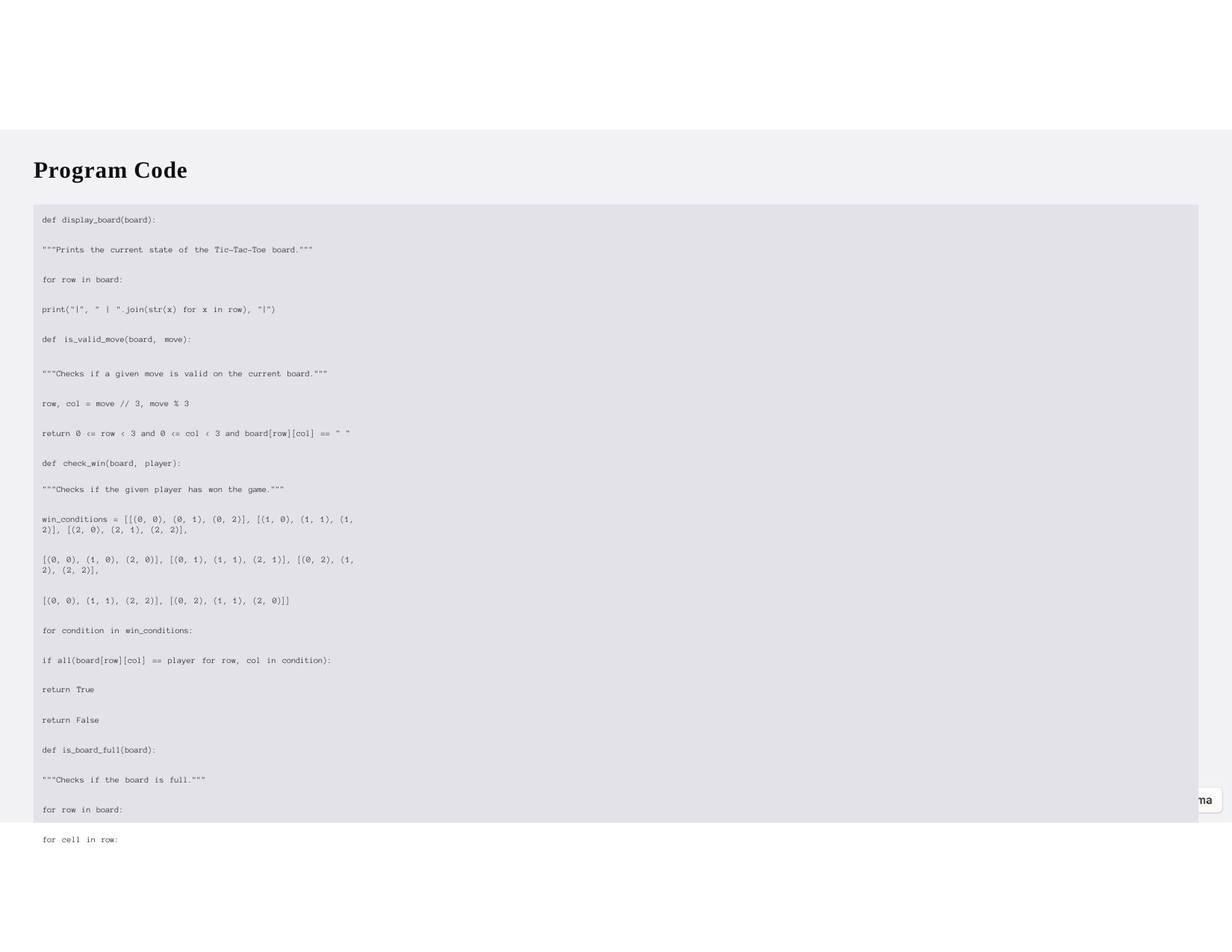

Program Code

def display_board(board):
"""Prints the current state of the Tic-Tac-Toe board.""" for row in board:
print("|", " | ".join(str(x) for x in row), "|") def is_valid_move(board, move):
"""Checks if a given move is valid on the current board.""" row, col = move // 3, move % 3
return 0 <= row < 3 and 0 <= col < 3 and board[row][col] == " " def check_win(board, player):

"""Checks if the given player has won the game."""

win_conditions = [[(0, 0), (0, 1), (0, 2)], [(1, 0), (1, 1), (1, 2)], [(2, 0), (2, 1), (2, 2)],

[(0, 0), (1, 0), (2, 0)], [(0, 1), (1, 1), (2, 1)], [(0, 2), (1, 2), (2, 2)],

[(0, 0), (1, 1), (2, 2)], [(0, 2), (1, 1), (2, 0)]]

for condition in win_conditions:
if all(board[row][col] == player for row, col in condition): return True

return False
def is_board_full(board):  """Checks if the board is full.""" for row in board:

for cell in row: